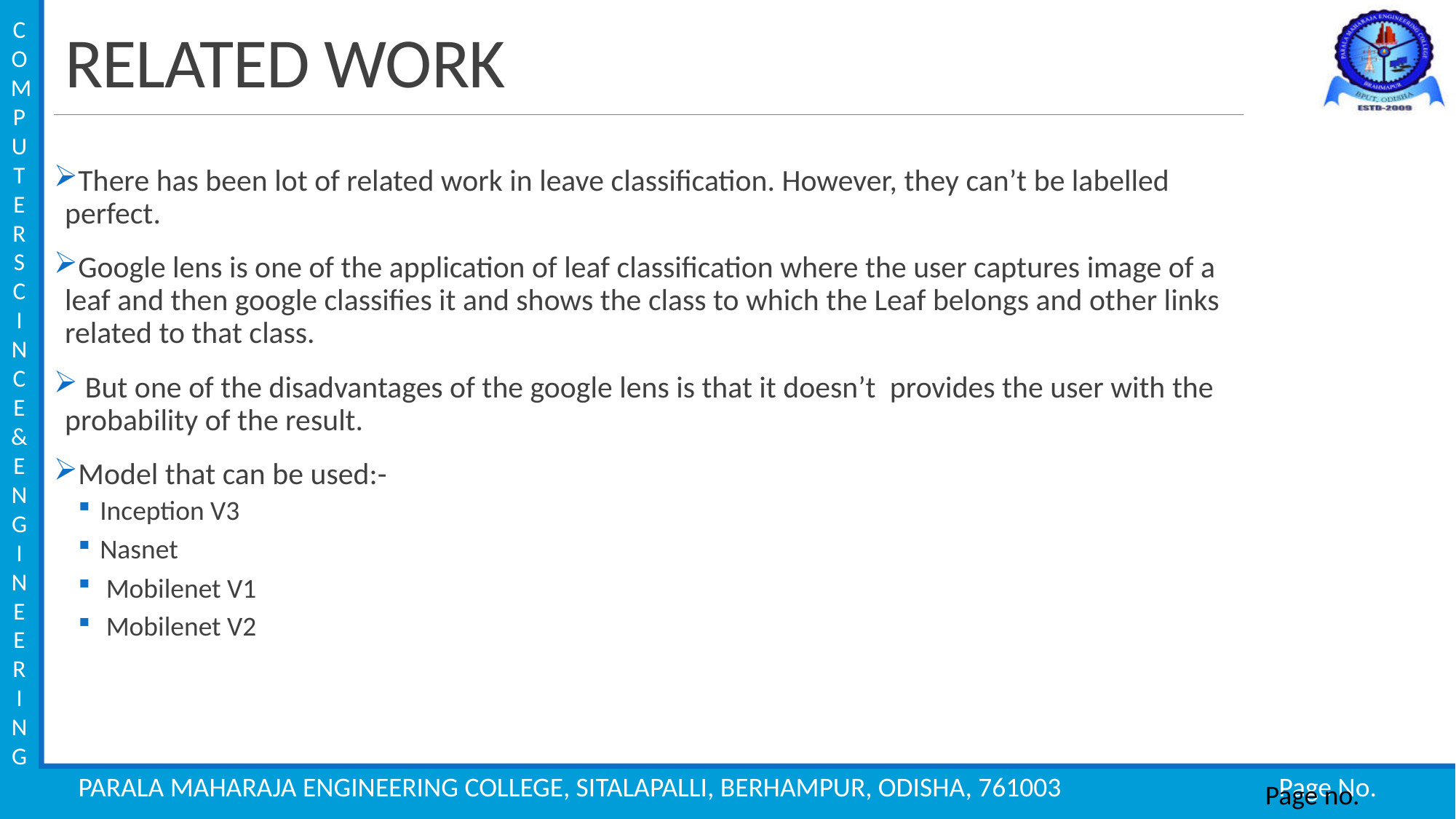

# RELATED WORK
There has been lot of related work in leave classification. However, they can’t be labelled perfect.
Google lens is one of the application of leaf classification where the user captures image of a leaf and then google classifies it and shows the class to which the Leaf belongs and other links related to that class.
 But one of the disadvantages of the google lens is that it doesn’t  provides the user with the probability of the result.
Model that can be used:-
Inception V3
Nasnet
 Mobilenet V1
 Mobilenet V2

Page no.